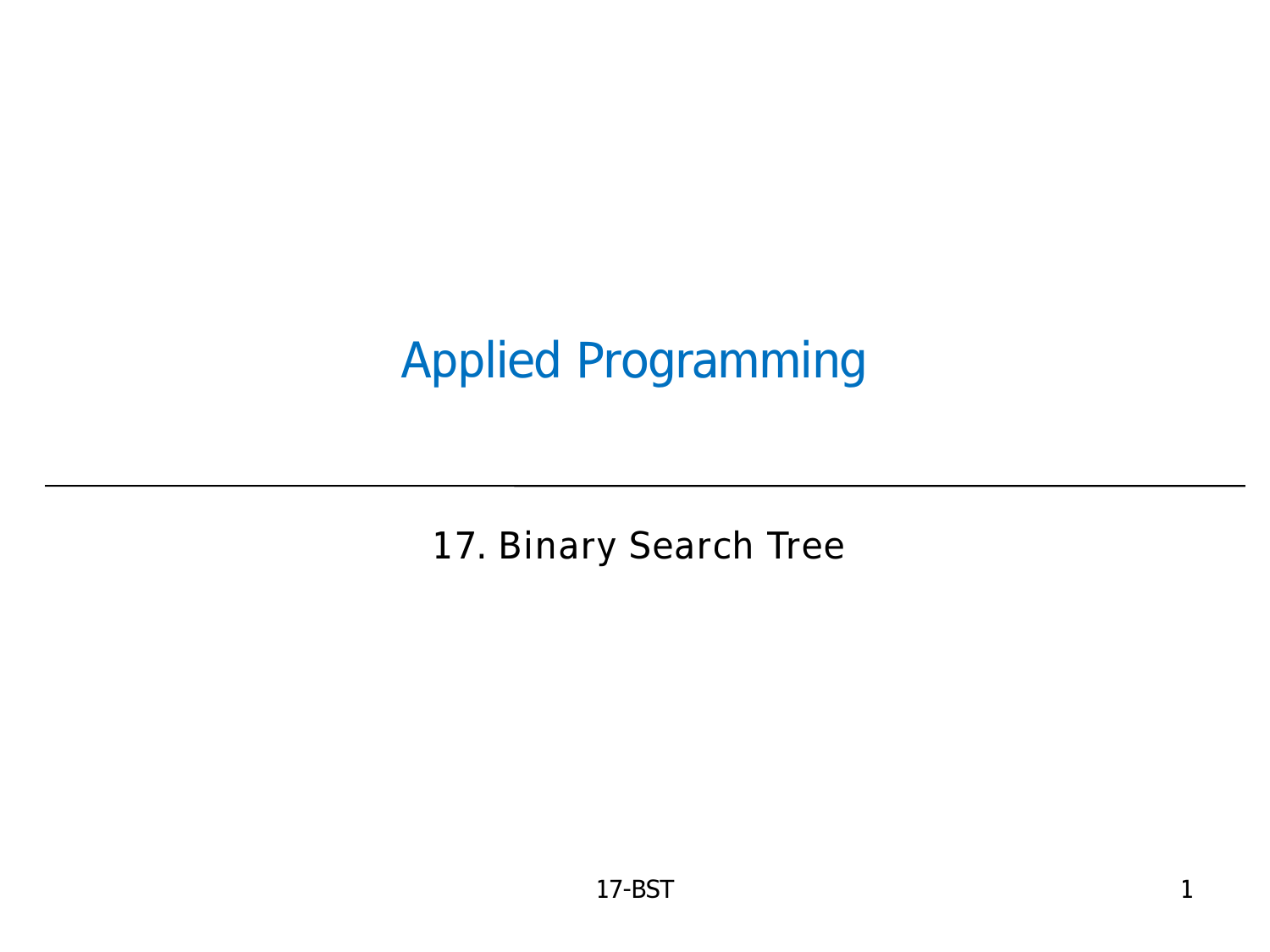

# Applied Programming
17. Binary Search Tree
17-BST
1